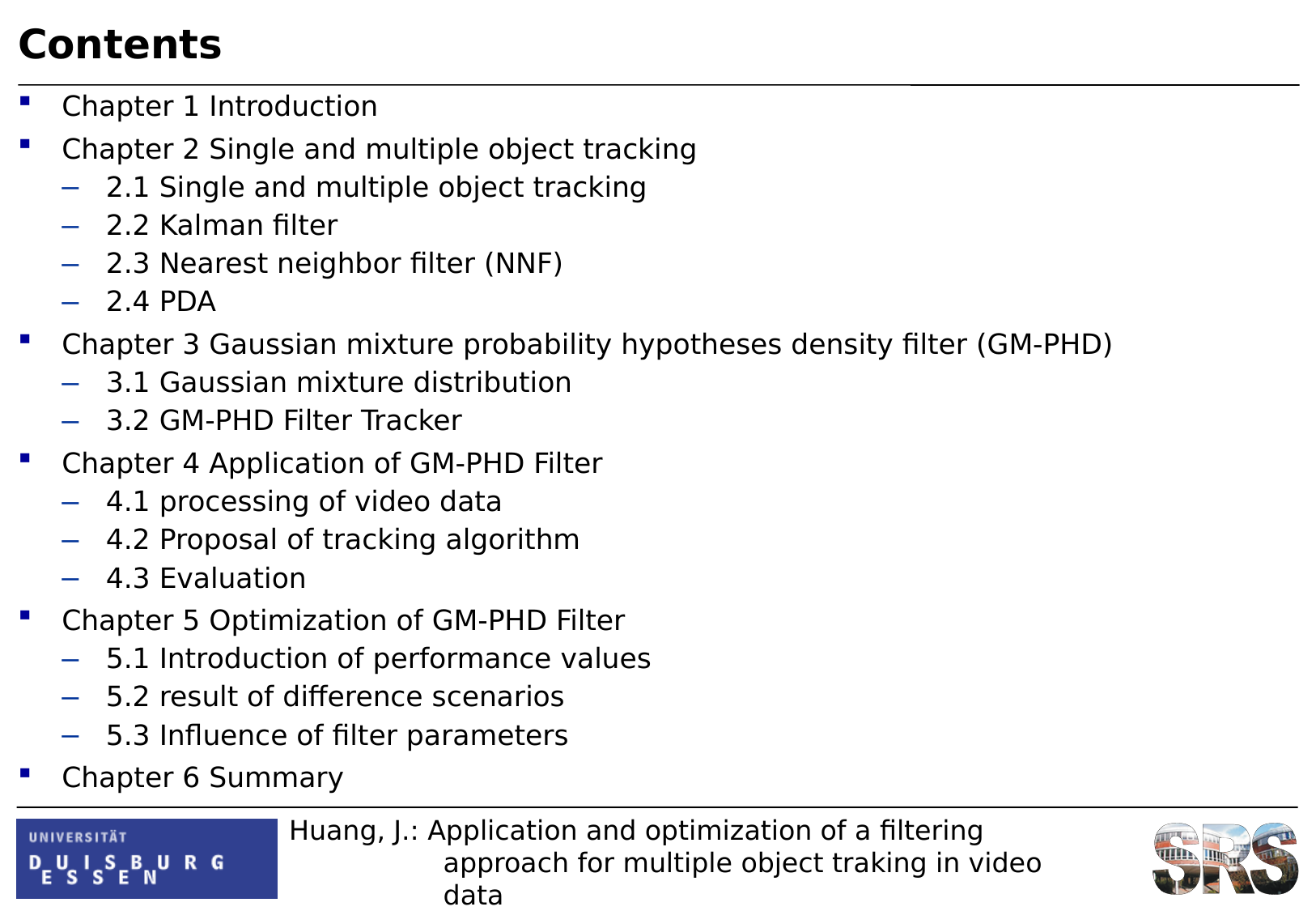

# Contents
Chapter 1 Introduction
Chapter 2 Single and multiple object tracking
2.1 Single and multiple object tracking
2.2 Kalman filter
2.3 Nearest neighbor filter (NNF)
2.4 PDA
Chapter 3 Gaussian mixture probability hypotheses density filter (GM-PHD)
3.1 Gaussian mixture distribution
3.2 GM-PHD Filter Tracker
Chapter 4 Application of GM-PHD Filter
4.1 processing of video data
4.2 Proposal of tracking algorithm
4.3 Evaluation
Chapter 5 Optimization of GM-PHD Filter
5.1 Introduction of performance values
5.2 result of difference scenarios
5.3 Influence of filter parameters
Chapter 6 Summary